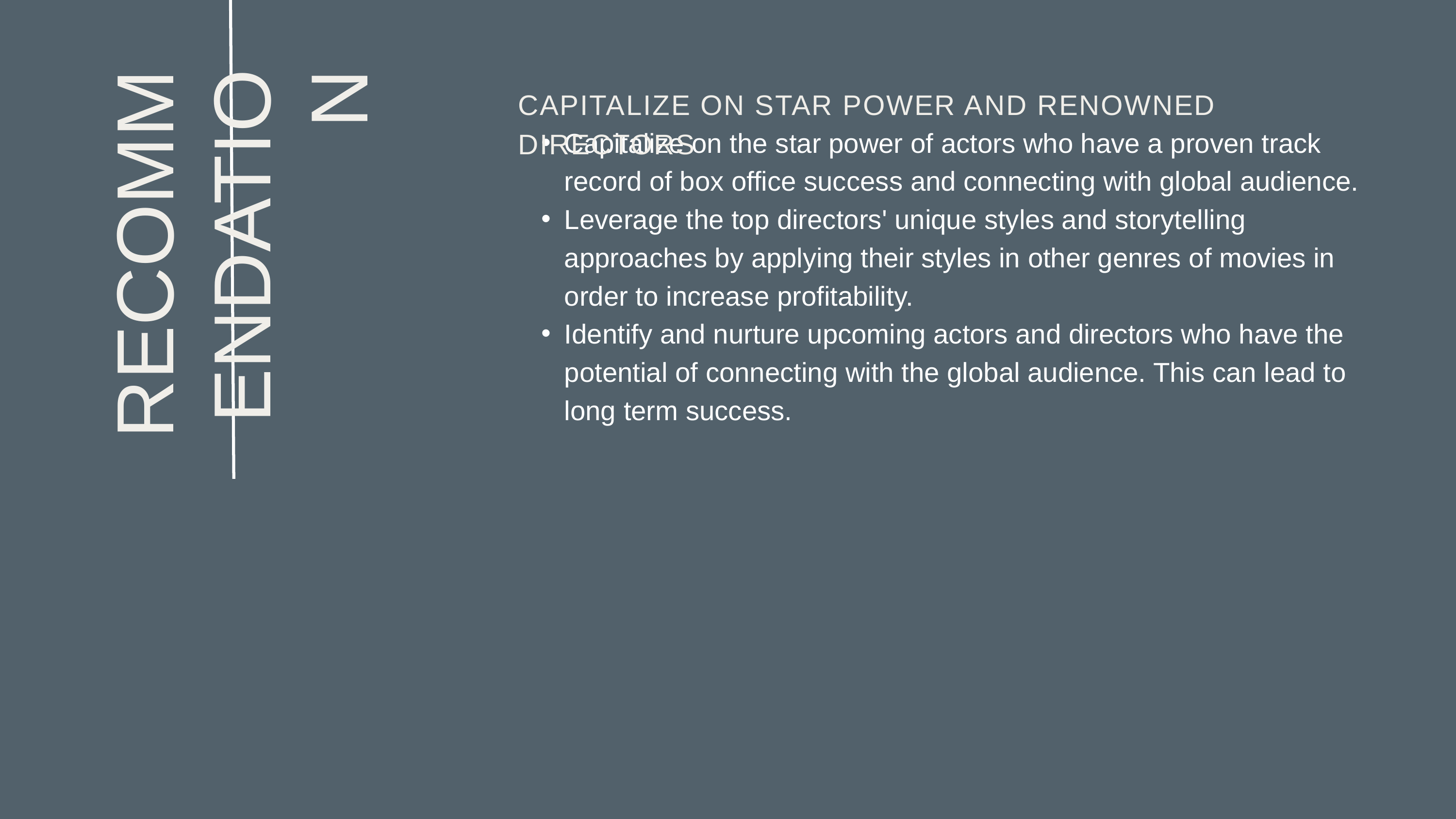

CAPITALIZE ON STAR POWER AND RENOWNED DIRECTORS
Capitalize on the star power of actors who have a proven track record of box office success and connecting with global audience.
Leverage the top directors' unique styles and storytelling approaches by applying their styles in other genres of movies in order to increase profitability.
Identify and nurture upcoming actors and directors who have the potential of connecting with the global audience. This can lead to long term success.
RECOMMENDATION